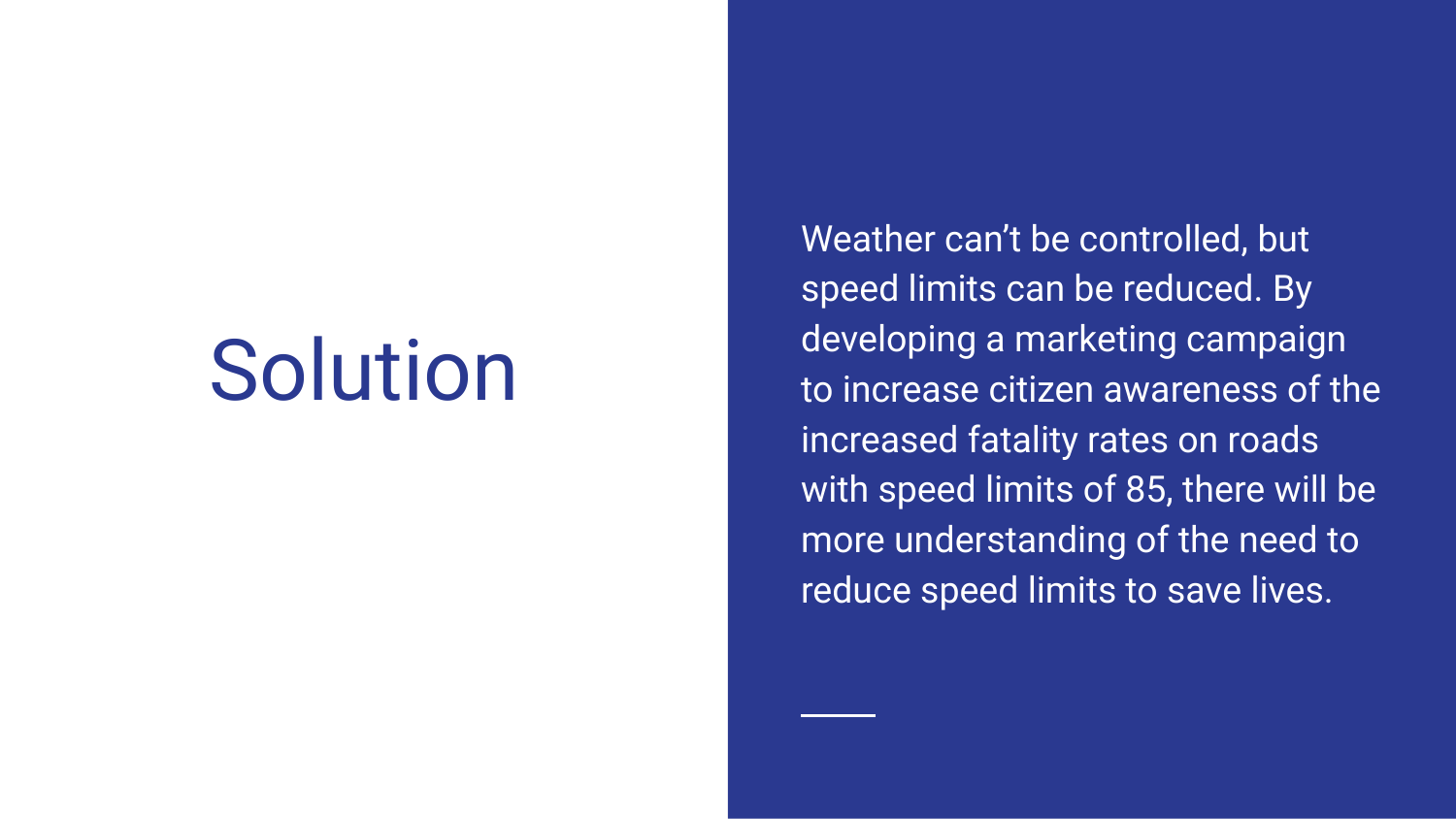

Weather can’t be controlled, but speed limits can be reduced. By developing a marketing campaign to increase citizen awareness of the increased fatality rates on roads with speed limits of 85, there will be more understanding of the need to reduce speed limits to save lives.
# Solution